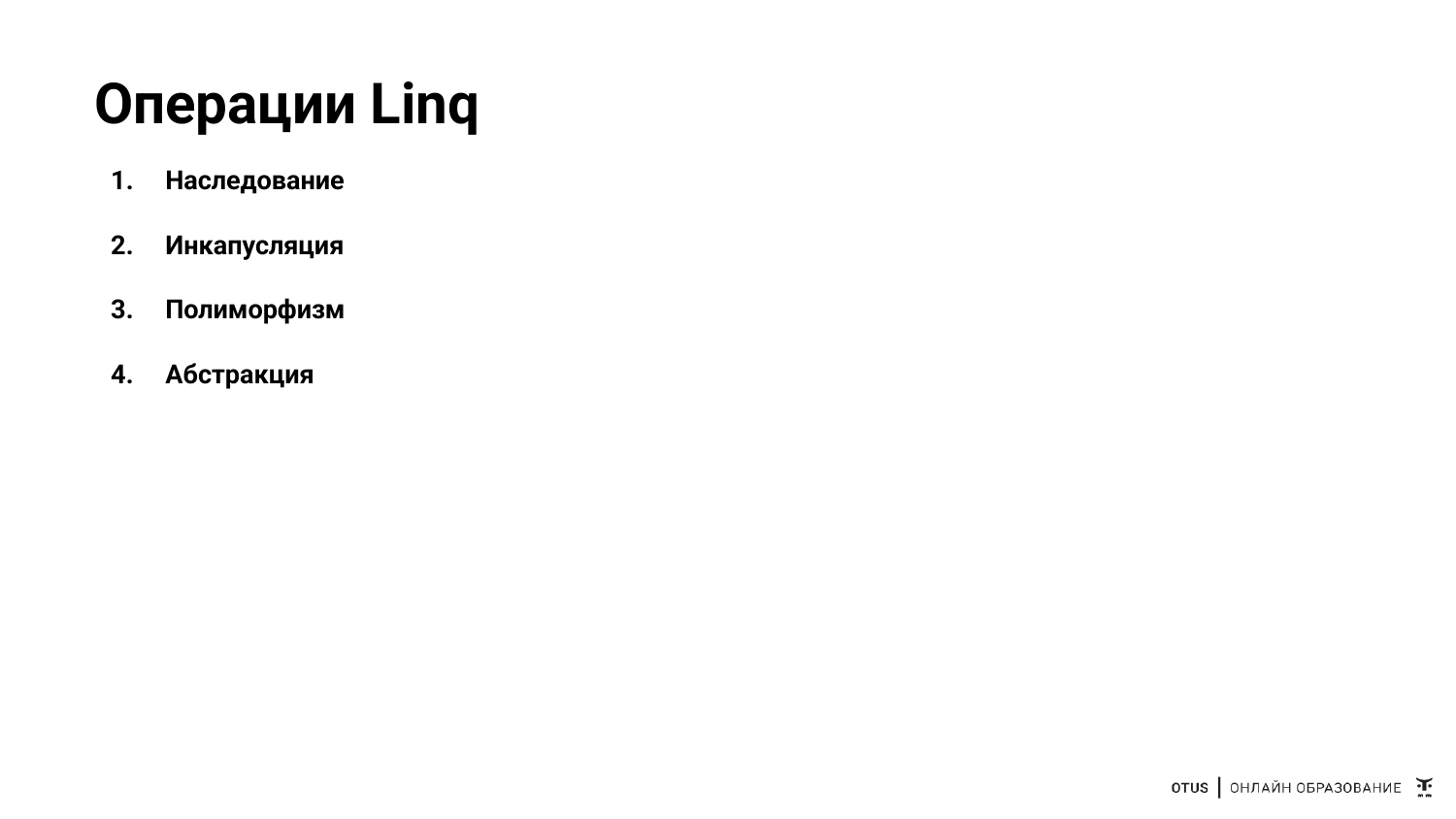

# Операции Linq
Наследование
Инкапусляция
Полиморфизм
Абстракция